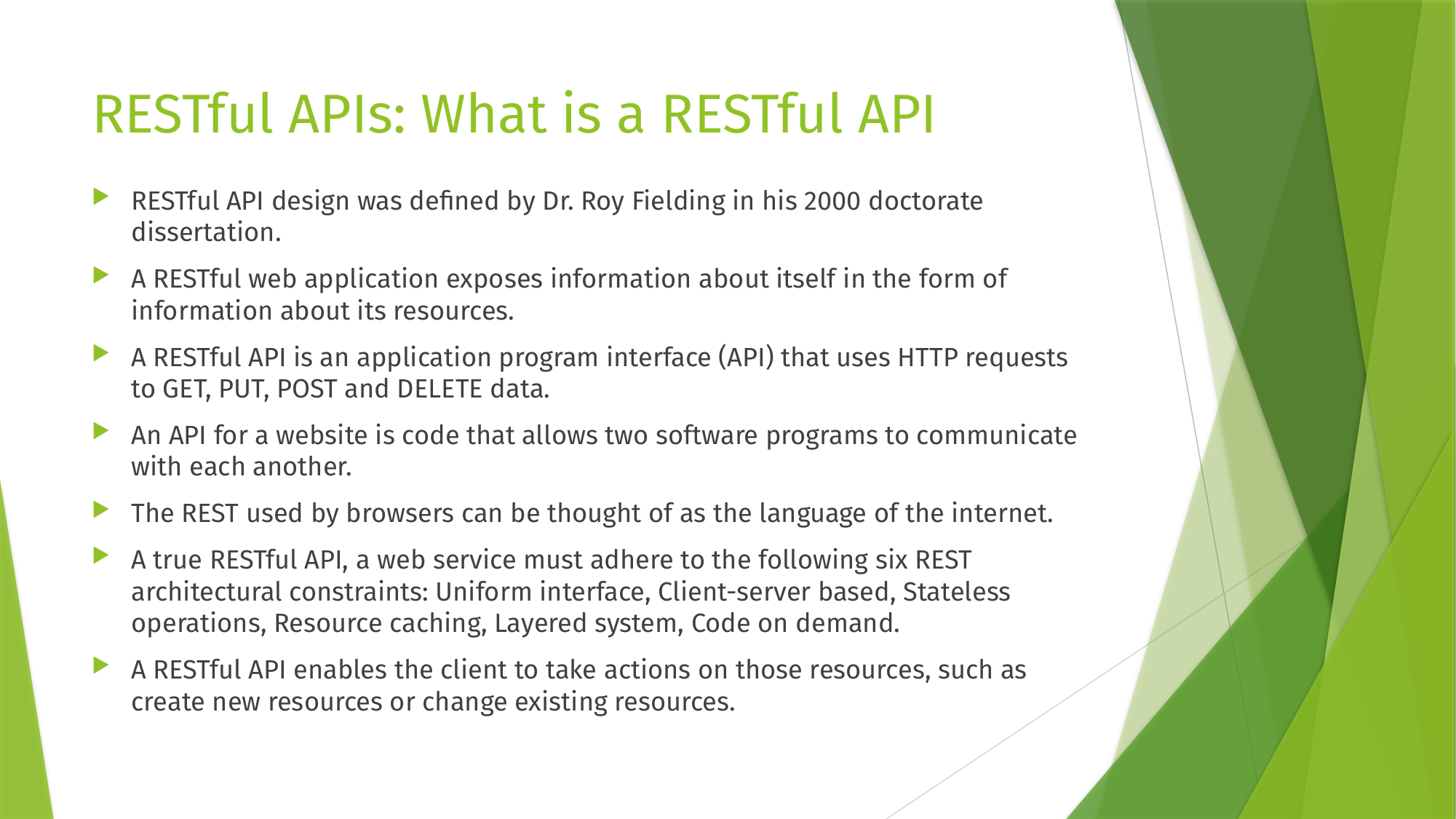

# RESTful APIs: What is a RESTful API
RESTful API design was defined by Dr. Roy Fielding in his 2000 doctorate dissertation.
A RESTful web application exposes information about itself in the form of information about its resources.
A RESTful API is an application program interface (API) that uses HTTP requests to GET, PUT, POST and DELETE data.
An API for a website is code that allows two software programs to communicate with each another.
The REST used by browsers can be thought of as the language of the internet.
A true RESTful API, a web service must adhere to the following six REST architectural constraints: Uniform interface, Client-server based, Stateless operations, Resource caching, Layered system, Code on demand.
A RESTful API enables the client to take actions on those resources, such as create new resources or change existing resources.